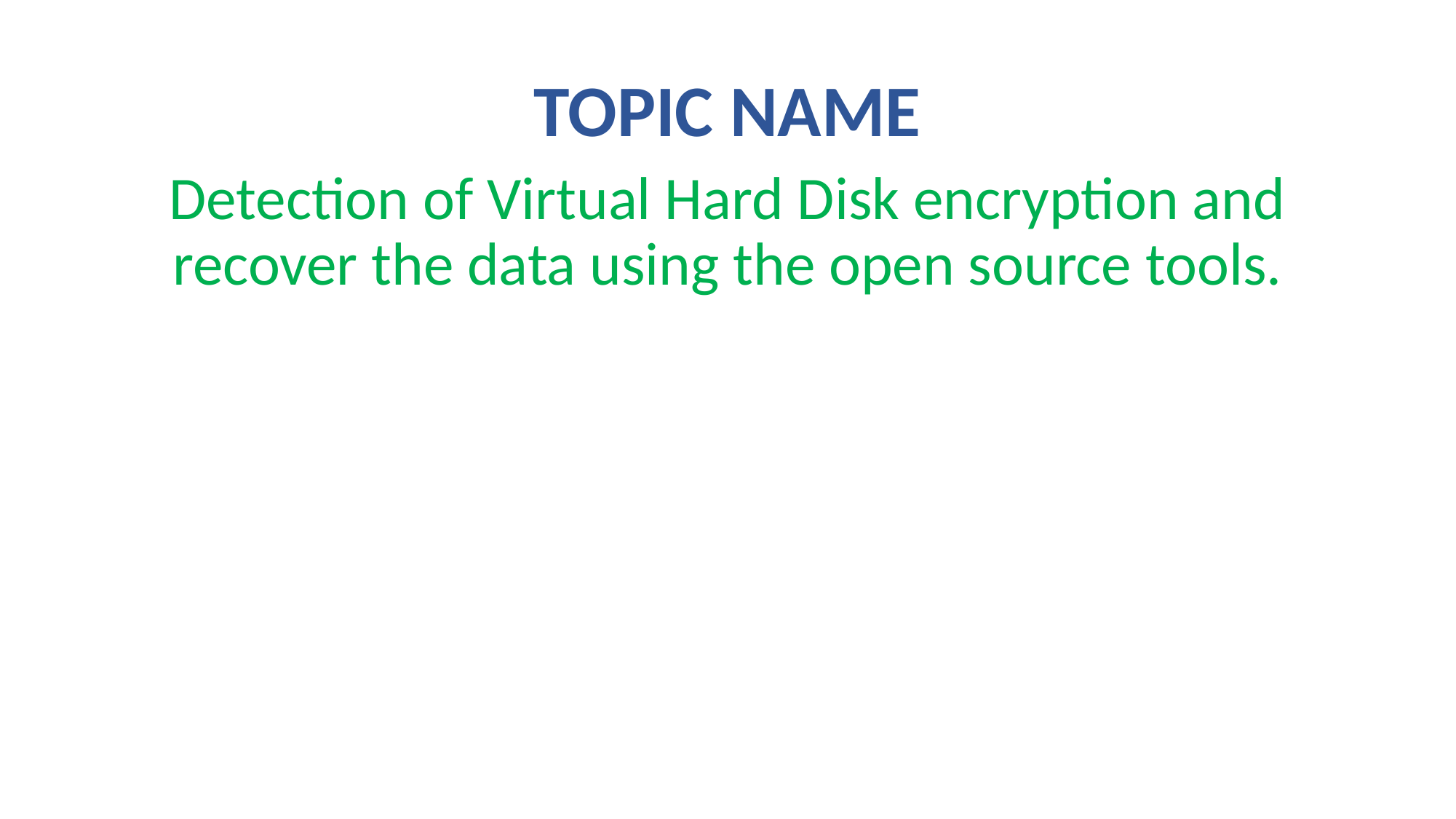

TOPIC NAME
Detection of Virtual Hard Disk encryption and recover the data using the open source tools.